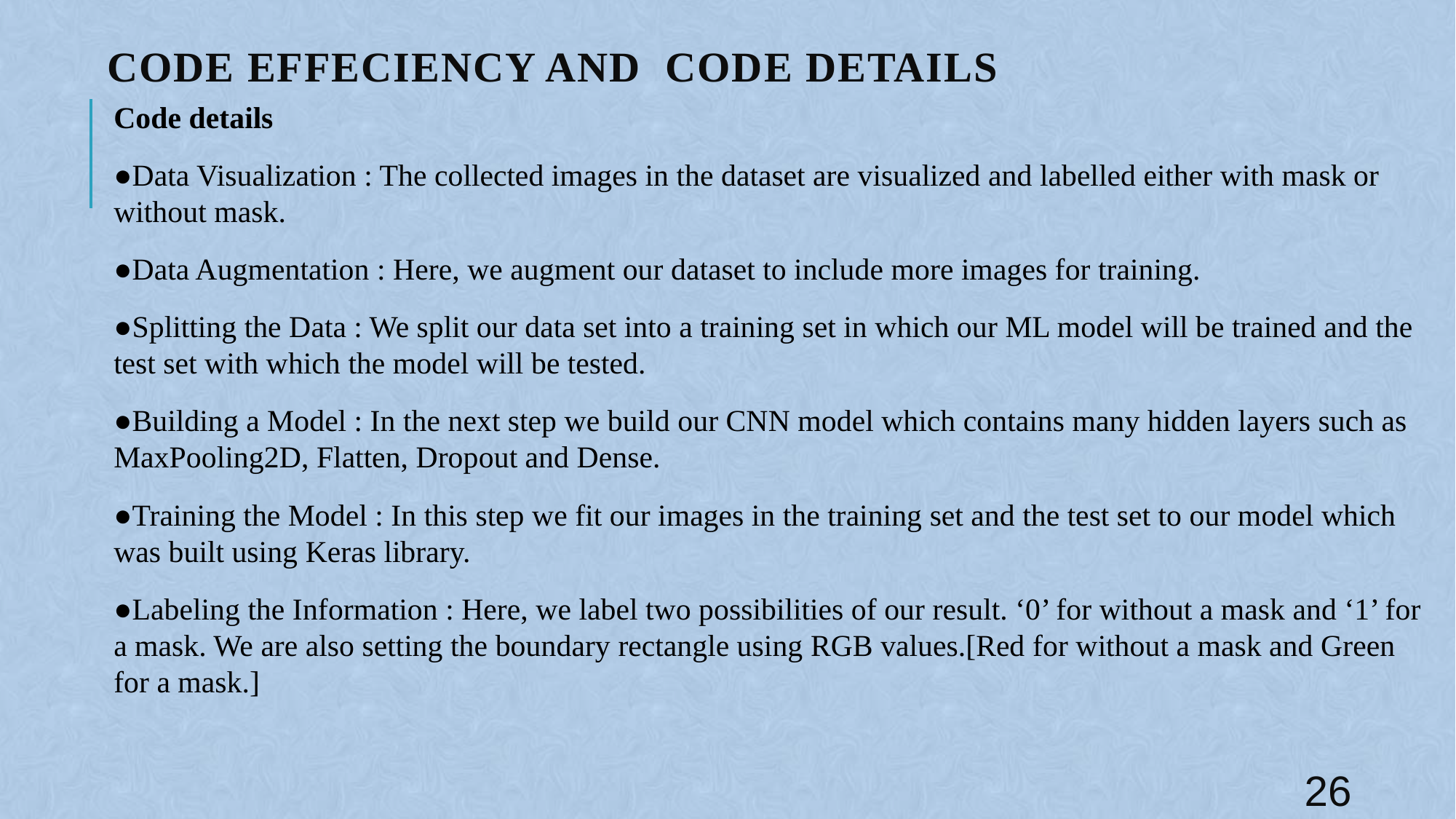

# code effeciency and  CODE DETAILS
Code details
●Data Visualization : The collected images in the dataset are visualized and labelled either with mask or without mask.
●Data Augmentation : Here, we augment our dataset to include more images for training.
●Splitting the Data : We split our data set into a training set in which our ML model will be trained and the test set with which the model will be tested.
●Building a Model : In the next step we build our CNN model which contains many hidden layers such as MaxPooling2D, Flatten, Dropout and Dense.
●Training the Model : In this step we fit our images in the training set and the test set to our model which was built using Keras library.
●Labeling the Information : Here, we label two possibilities of our result. ‘0’ for without a mask and ‘1’ for a mask. We are also setting the boundary rectangle using RGB values.[Red for without a mask and Green for a mask.]

26